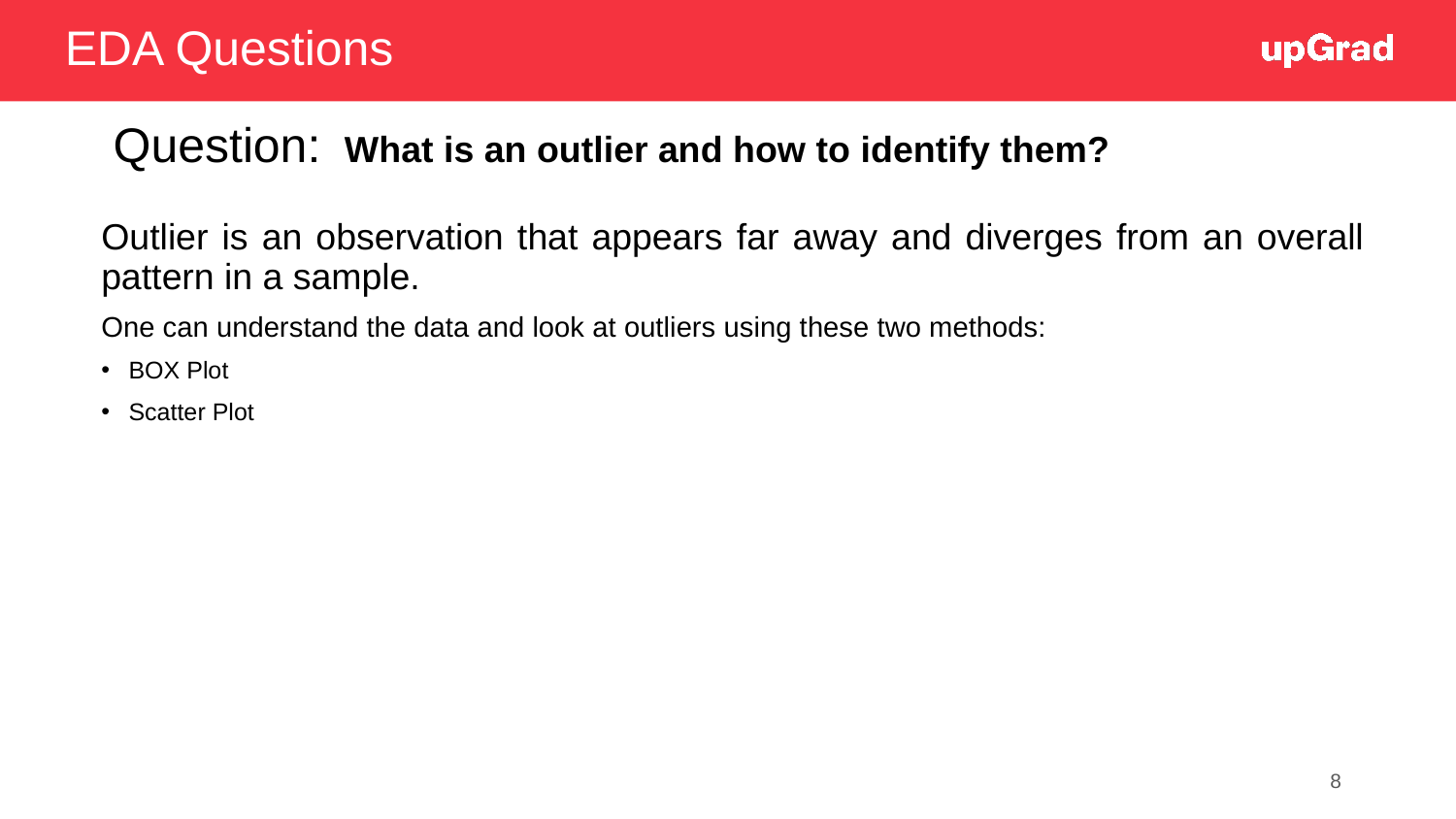

# EDA Questions
Question:  What is an outlier and how to identify them?
Outlier is an observation that appears far away and diverges from an overall pattern in a sample.
One can understand the data and look at outliers using these two methods:
BOX Plot
Scatter Plot
8